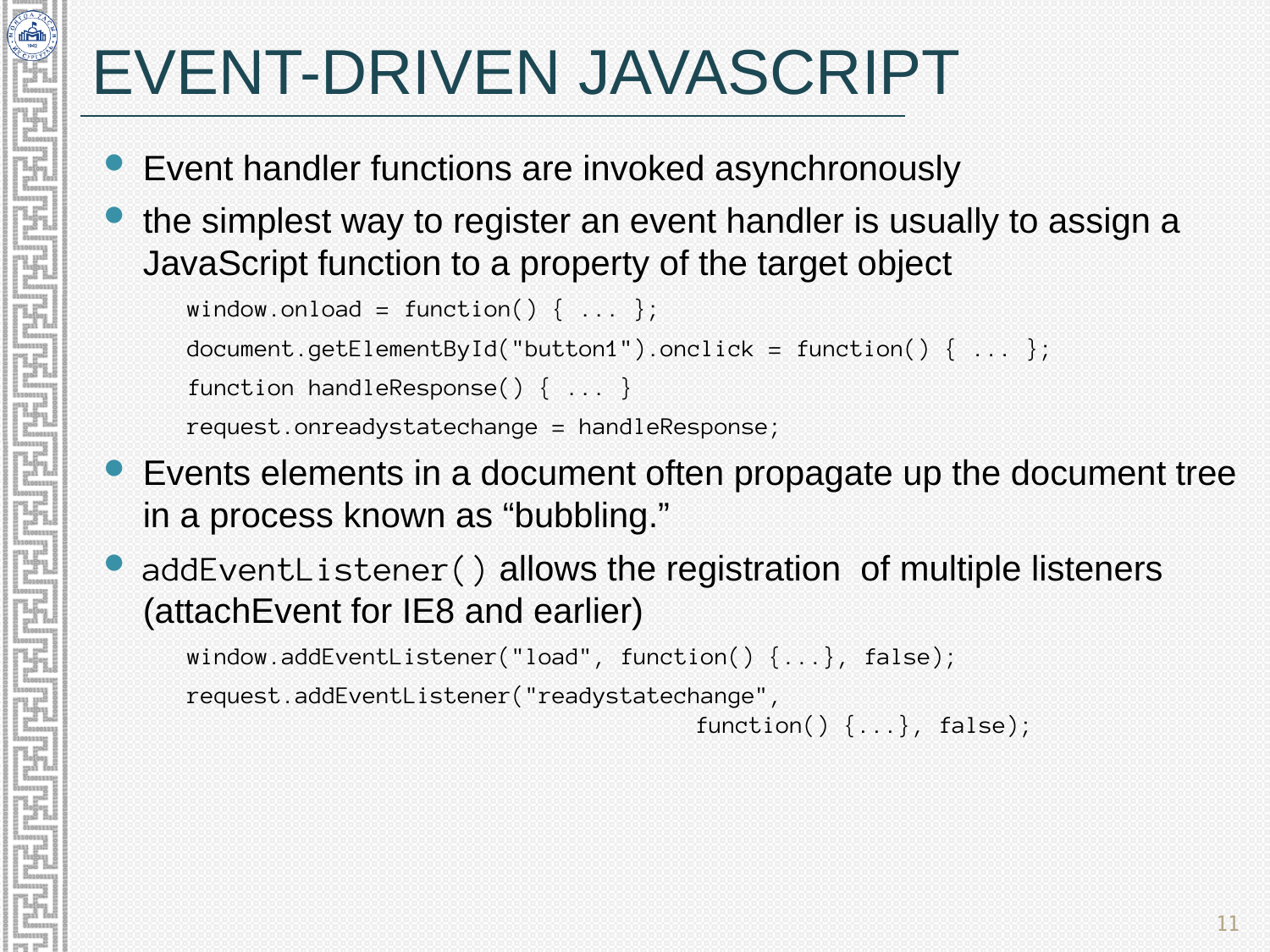

# Event-Driven JavaScript
Event handler functions are invoked asynchronously
the simplest way to register an event handler is usually to assign a JavaScript function to a property of the target object
window.onload = function() { ... };
document.getElementById("button1").onclick = function() { ... };
function handleResponse() { ... }
request.onreadystatechange = handleResponse;
Events elements in a document often propagate up the document tree in a process known as “bubbling.”
addEventListener() allows the registration  of multiple listeners (attachEvent for IE8 and earlier)
window.addEventListener("load", function() {...}, false);
request.addEventListener("readystatechange",
				function() {...}, false);
11